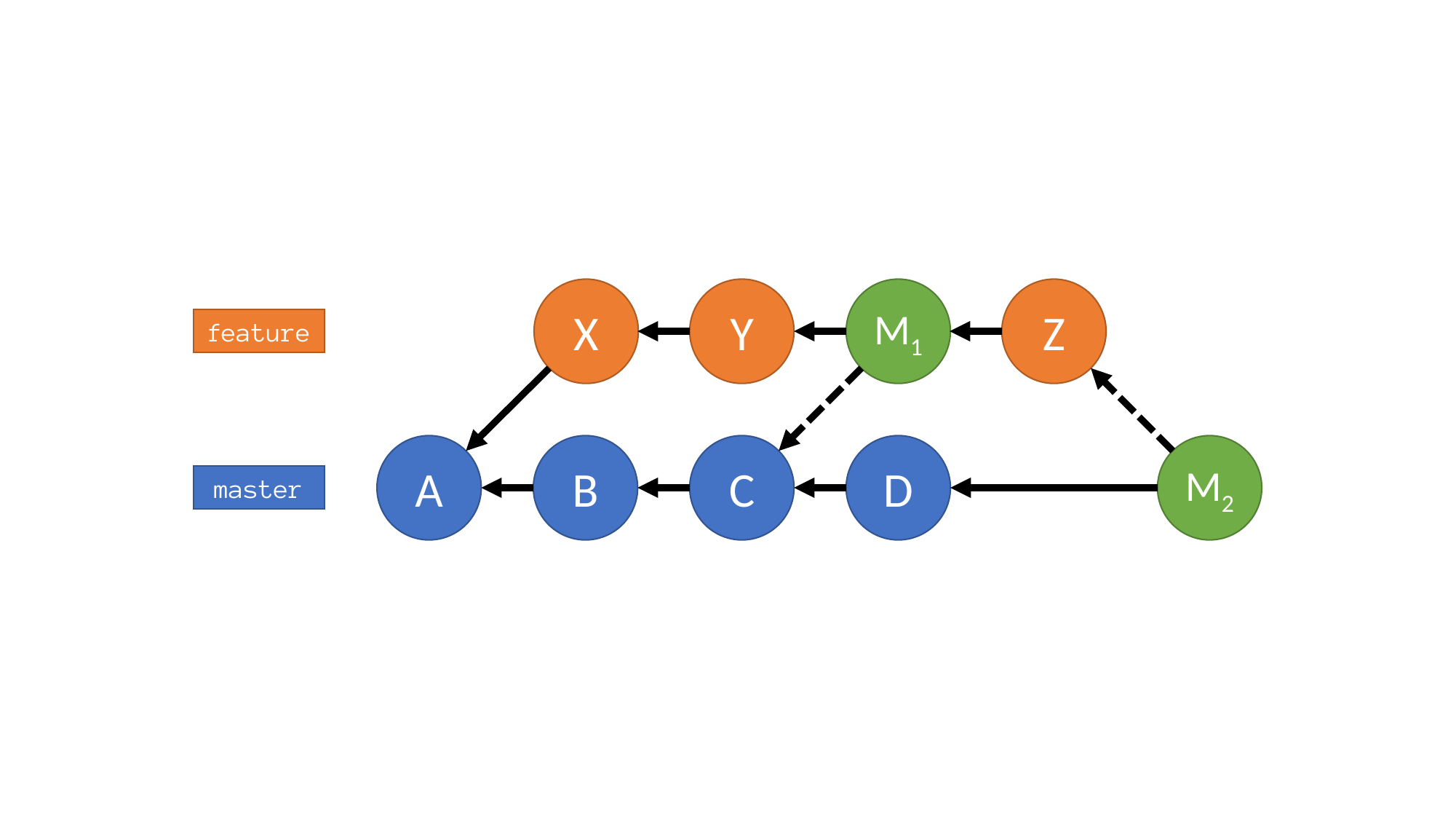

Z
M1
X
Y
feature
M2
B
C
D
A
master